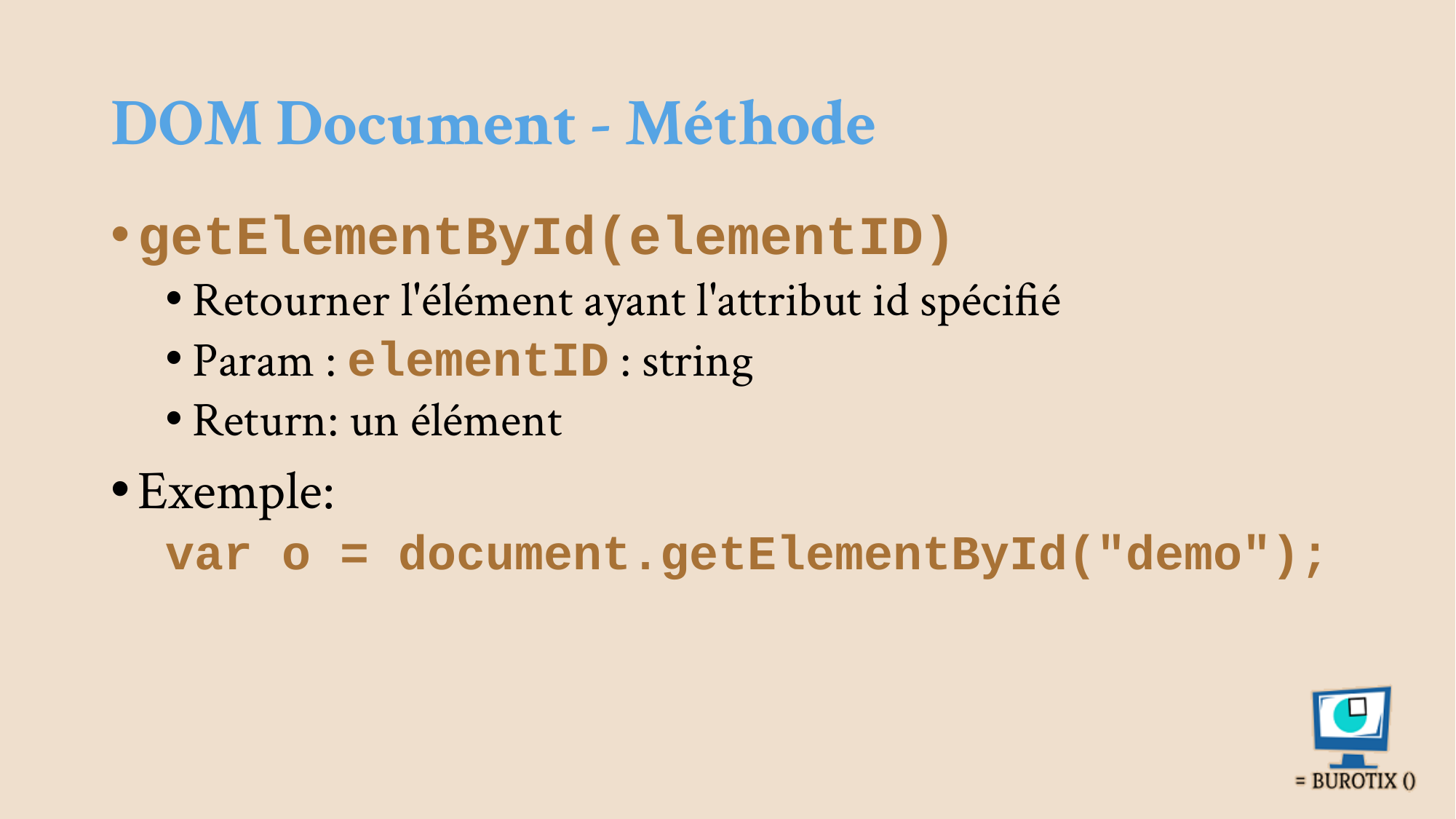

# DOM Document - Méthode
getElementById(elementID)
Retourner l'élément ayant l'attribut id spécifié
Param : elementID : string
Return: un élément
Exemple:
var o = document.getElementById("demo");